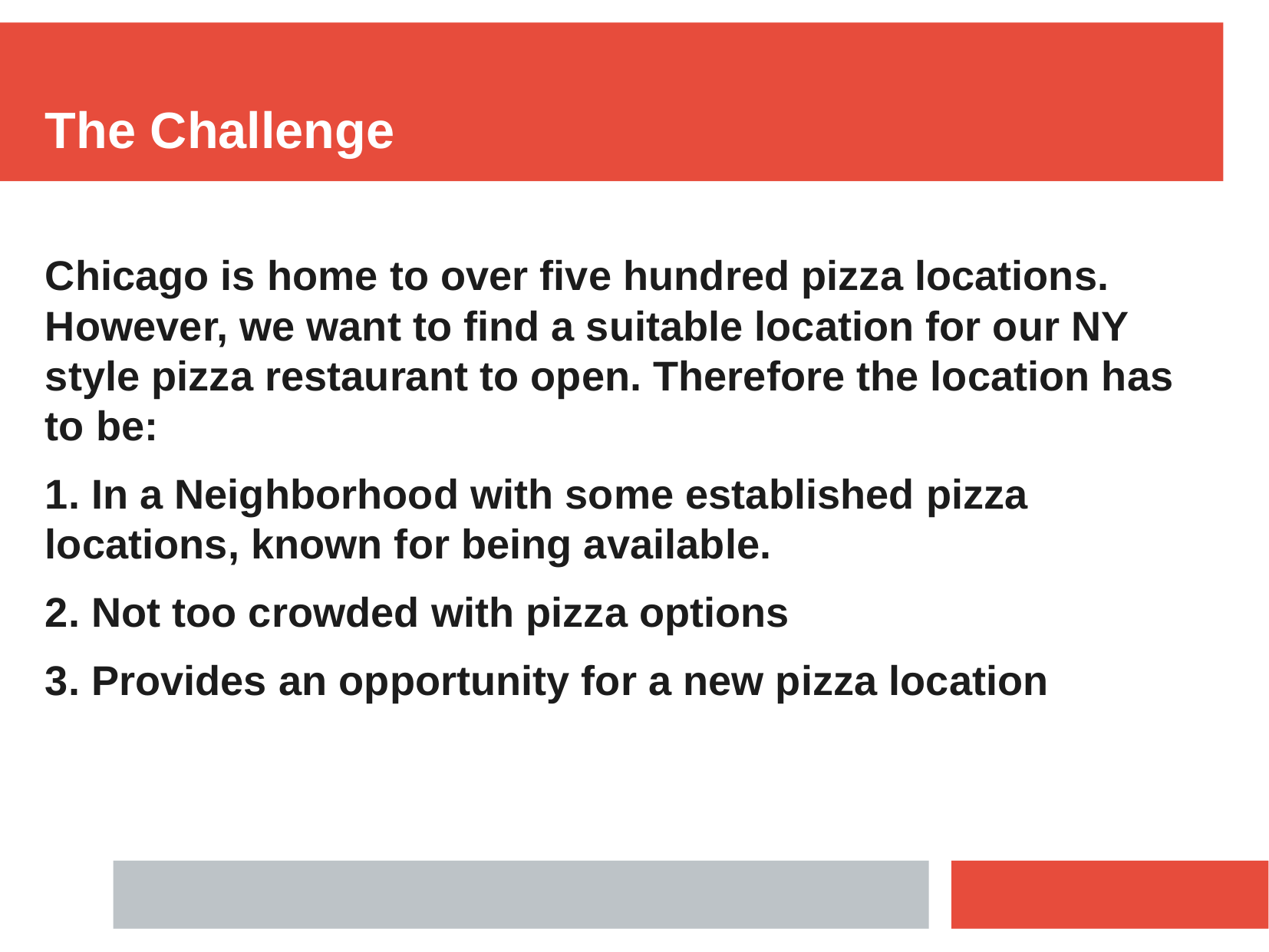

The Challenge
Chicago is home to over five hundred pizza locations. However, we want to find a suitable location for our NY style pizza restaurant to open. Therefore the location has to be:
1. In a Neighborhood with some established pizza locations, known for being available.
2. Not too crowded with pizza options
3. Provides an opportunity for a new pizza location